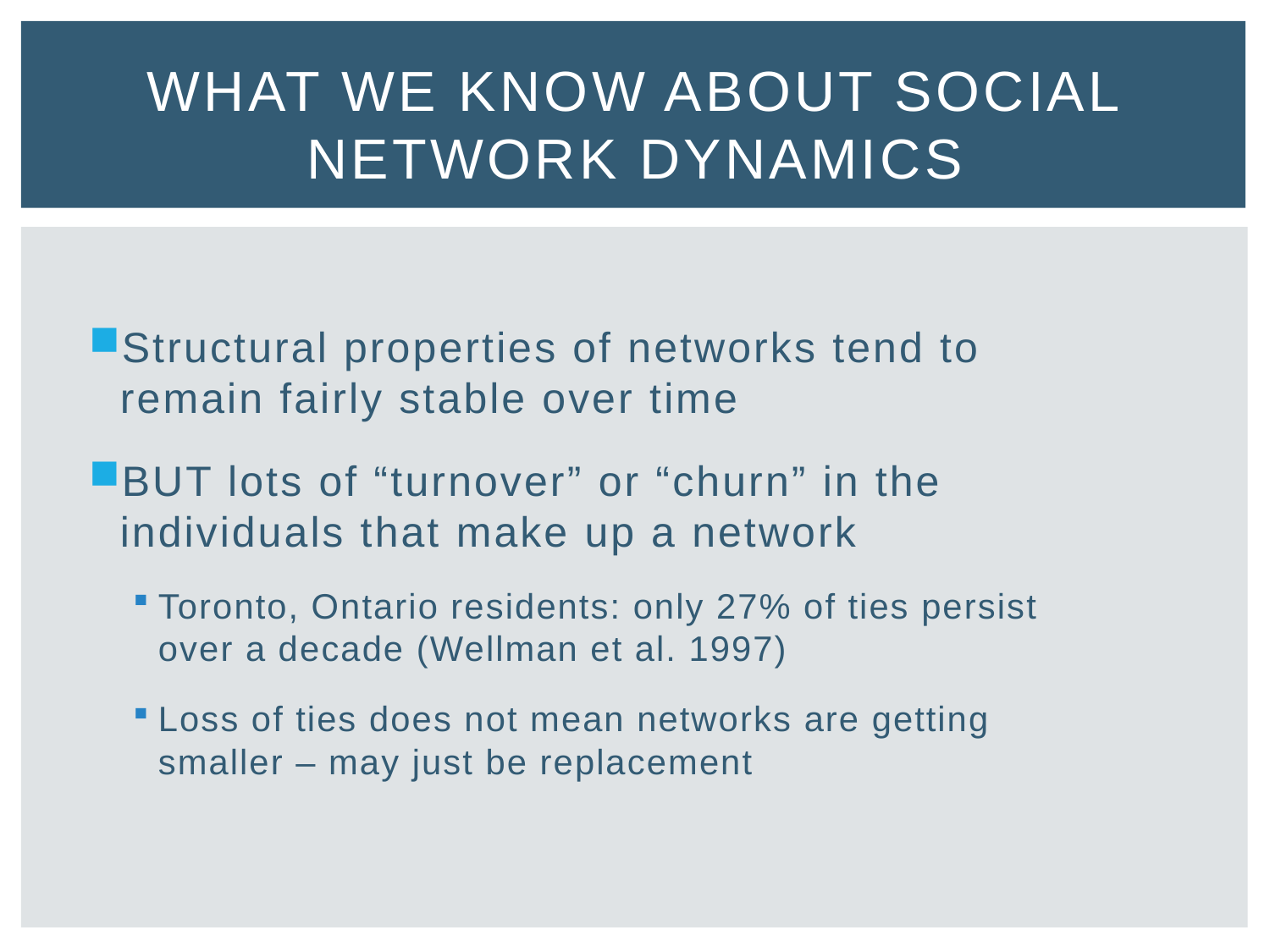

# What we know about social network dynamics
Structural properties of networks tend to remain fairly stable over time
BUT lots of “turnover” or “churn” in the individuals that make up a network
Toronto, Ontario residents: only 27% of ties persist over a decade (Wellman et al. 1997)
Loss of ties does not mean networks are getting smaller – may just be replacement